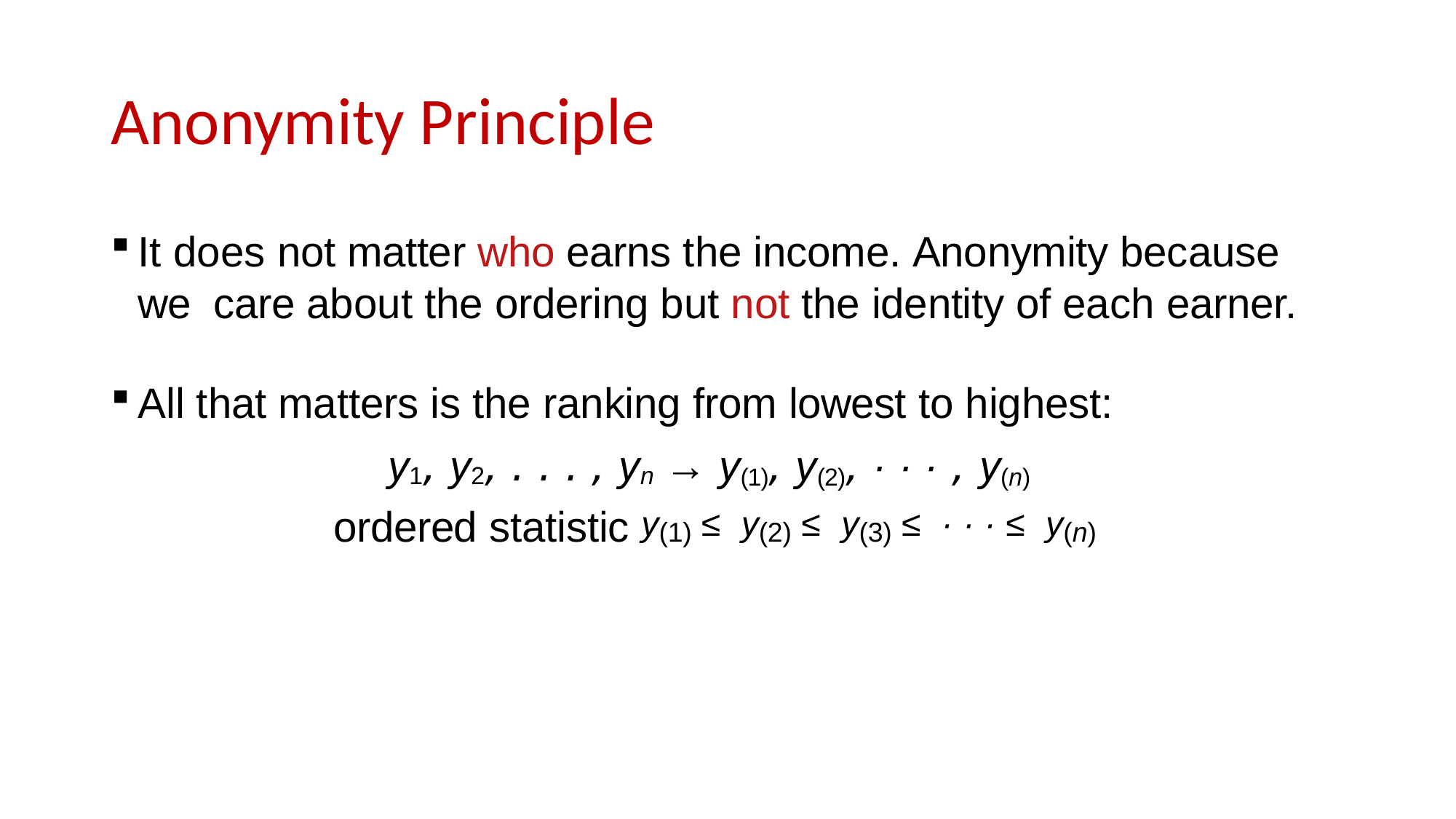

# Anonymity Principle
It does not matter who earns the income. Anonymity because we  care about the ordering but not the identity of each earner.

All that matters is the ranking from lowest to highest:
y1, y2, . . . , yn → y(1), y(2), · · · , y(n)
ordered statistic y(1) ≤ y(2) ≤ y(3) ≤ · · · ≤ y(n)